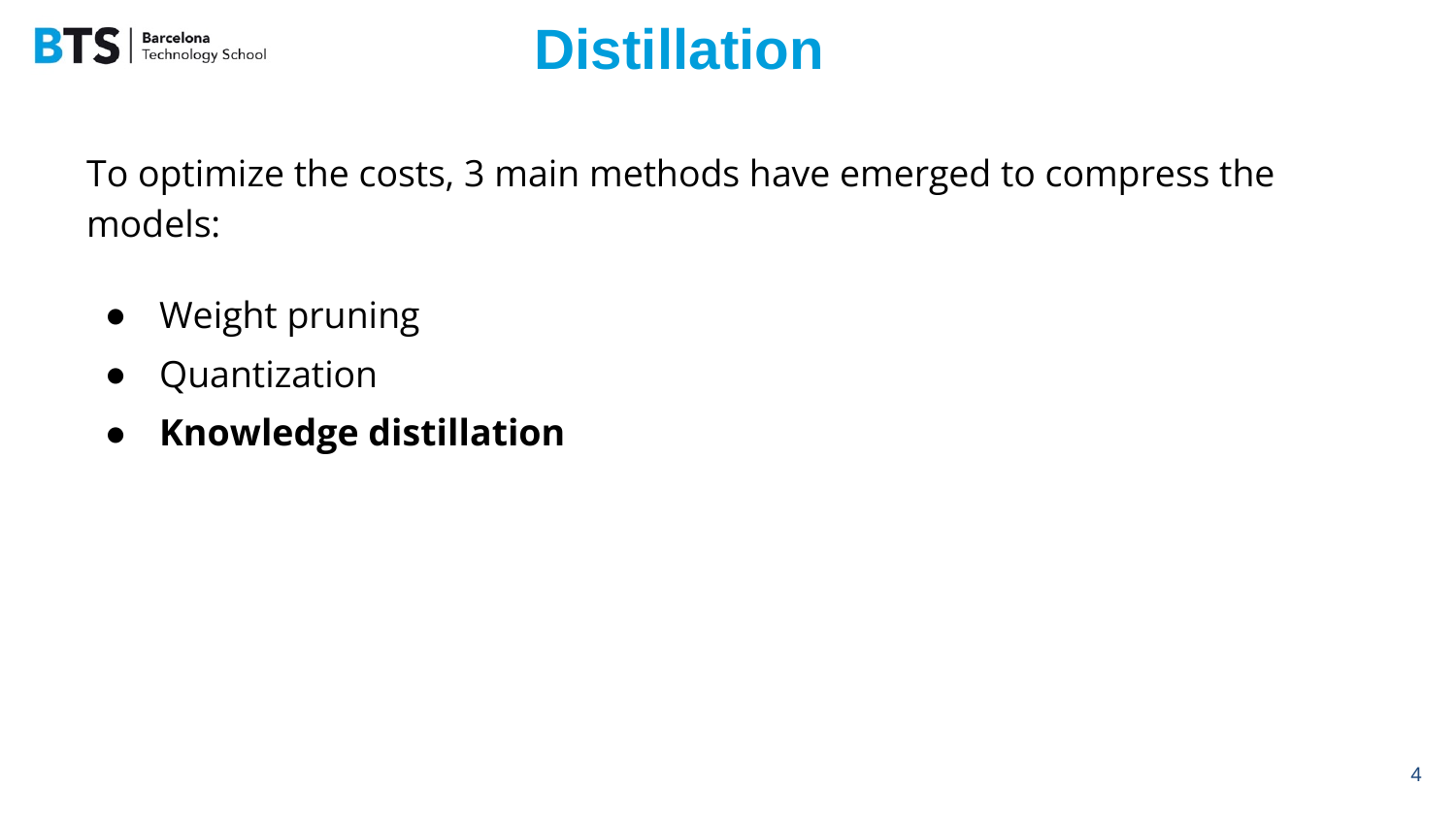

# Distillation
To optimize the costs, 3 main methods have emerged to compress the models:
Weight pruning
Quantization
Knowledge distillation
4